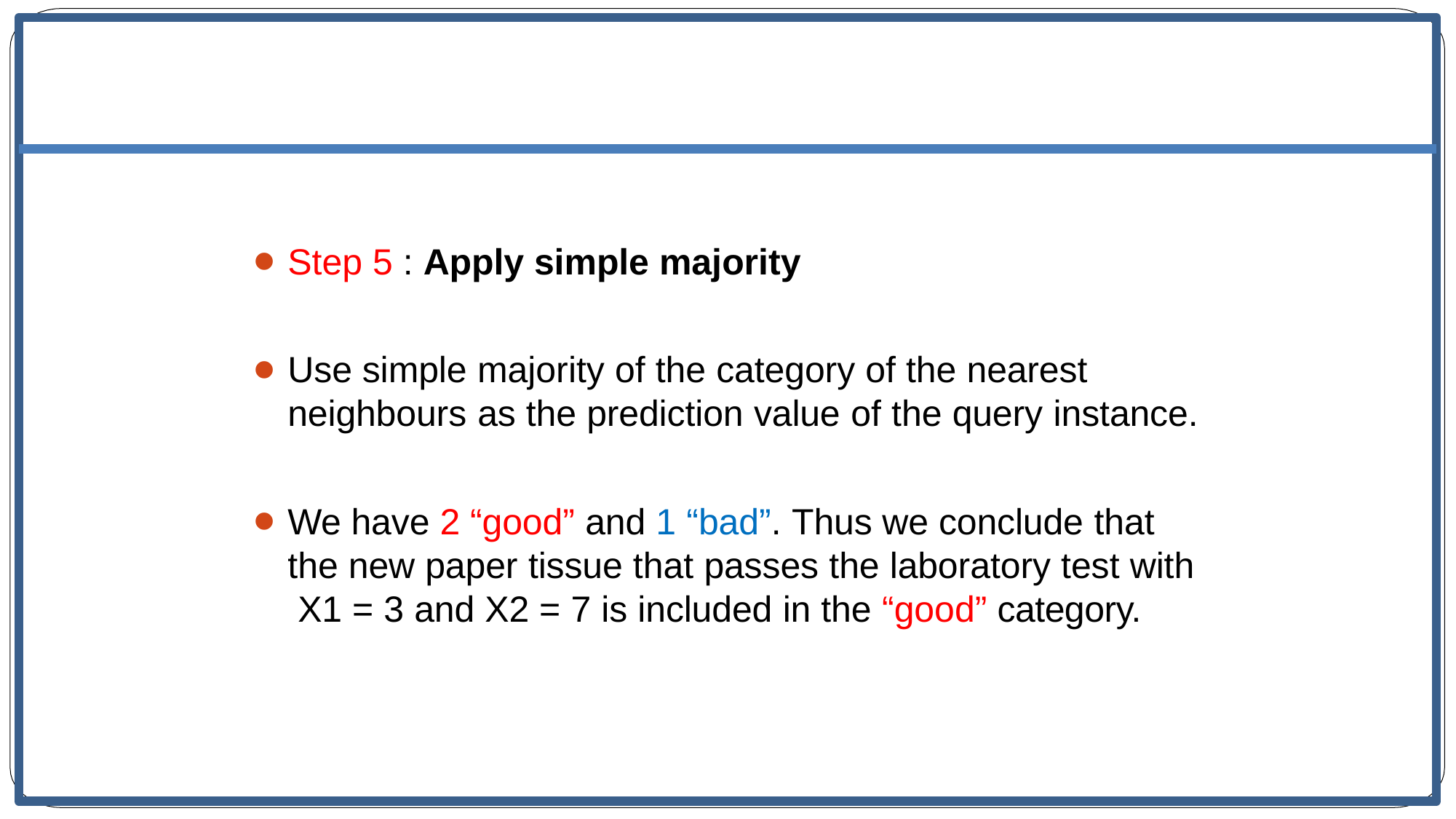

Step 5 : Apply simple majority

Use simple majority of the category of the nearest
neighbours as the prediction value of the query instance.

We have 2 “good” and 1 “bad”. Thus we conclude that  the new paper tissue that passes the laboratory test with  X1 = 3 and X2 = 7 is included in the “good” category.